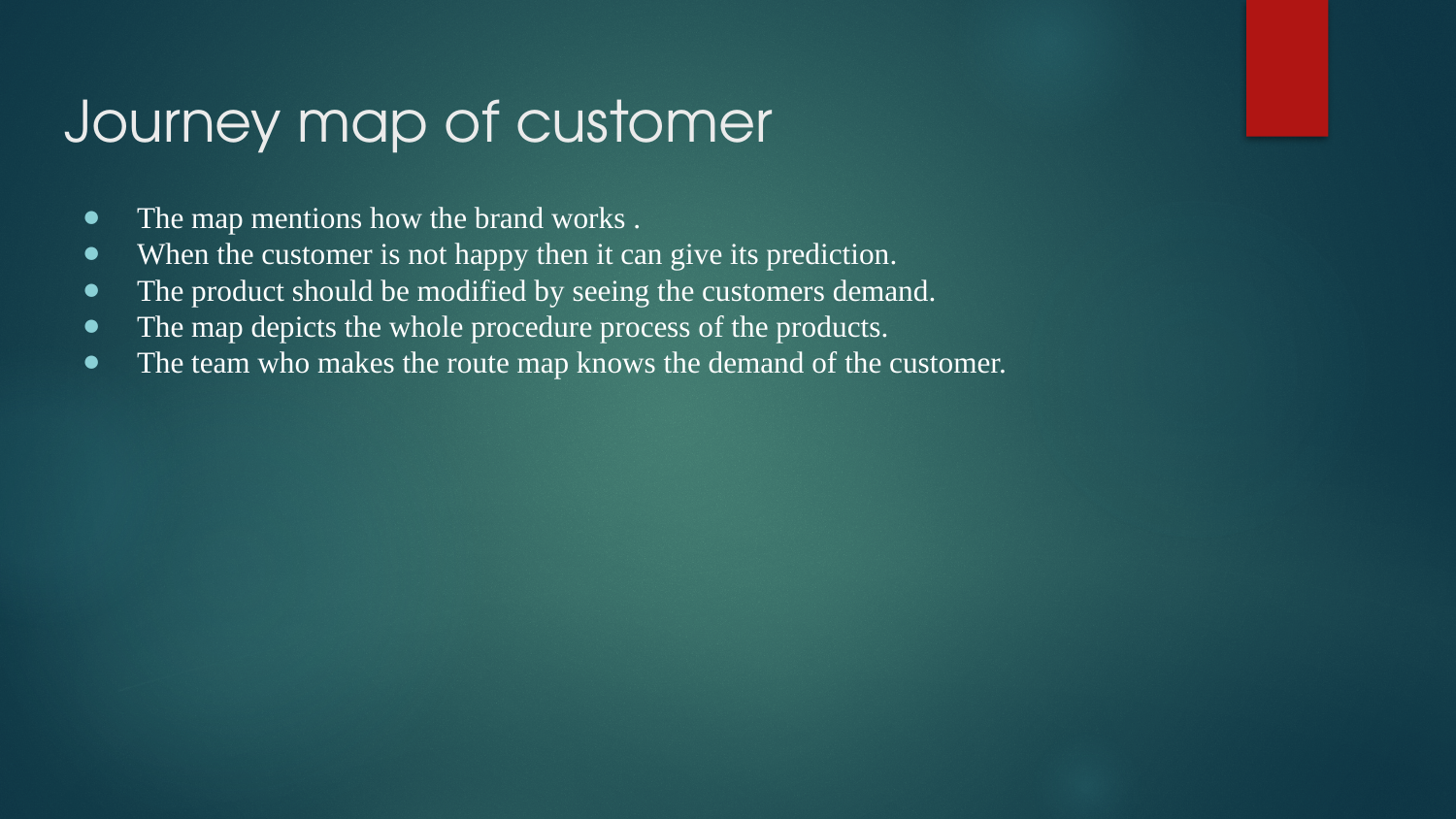

# Journey map of customer
The map mentions how the brand works .
When the customer is not happy then it can give its prediction.
The product should be modified by seeing the customers demand.
The map depicts the whole procedure process of the products.
The team who makes the route map knows the demand of the customer.